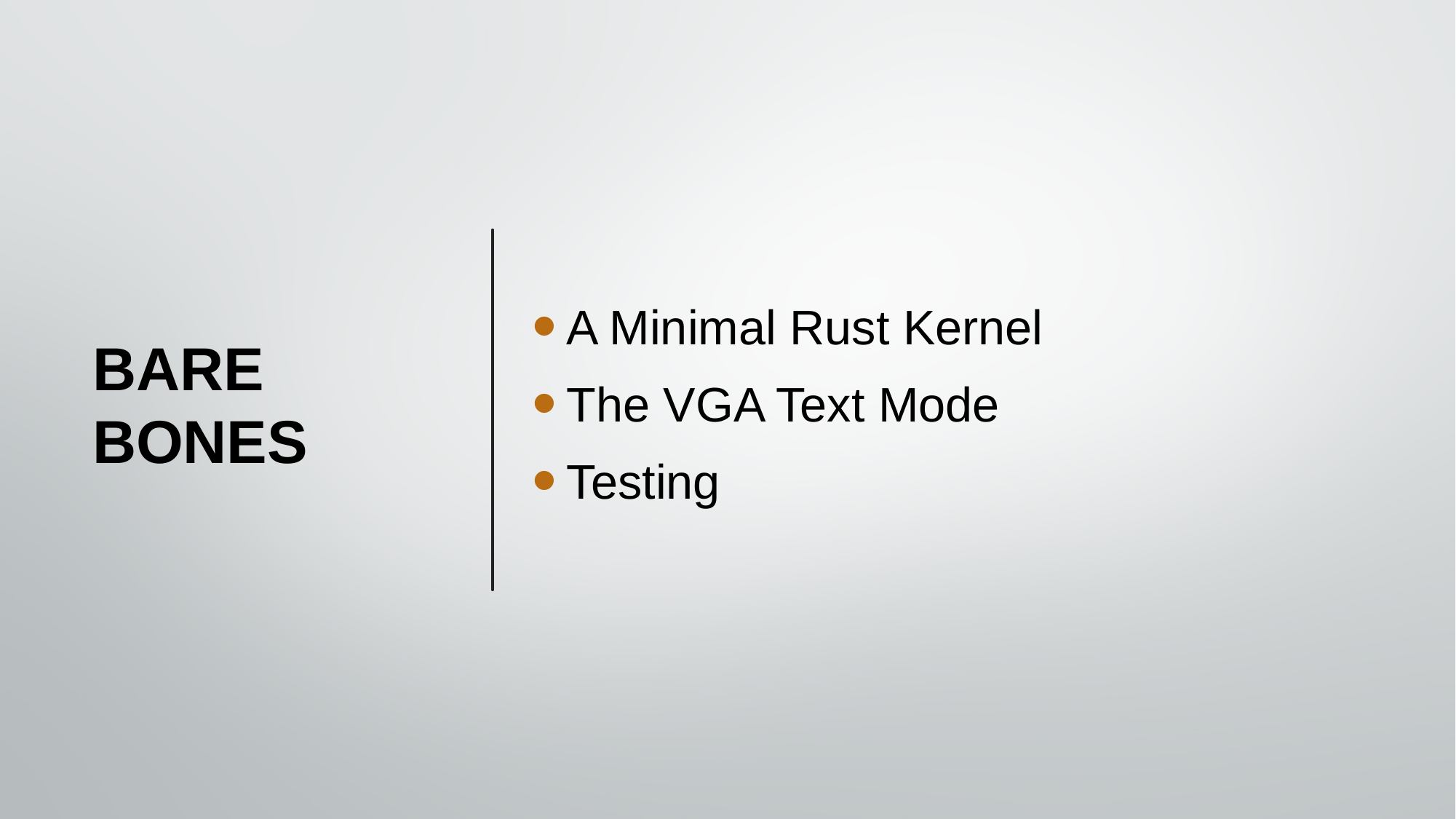

# BARE BONES
A Minimal Rust Kernel
The VGA Text Mode
Testing